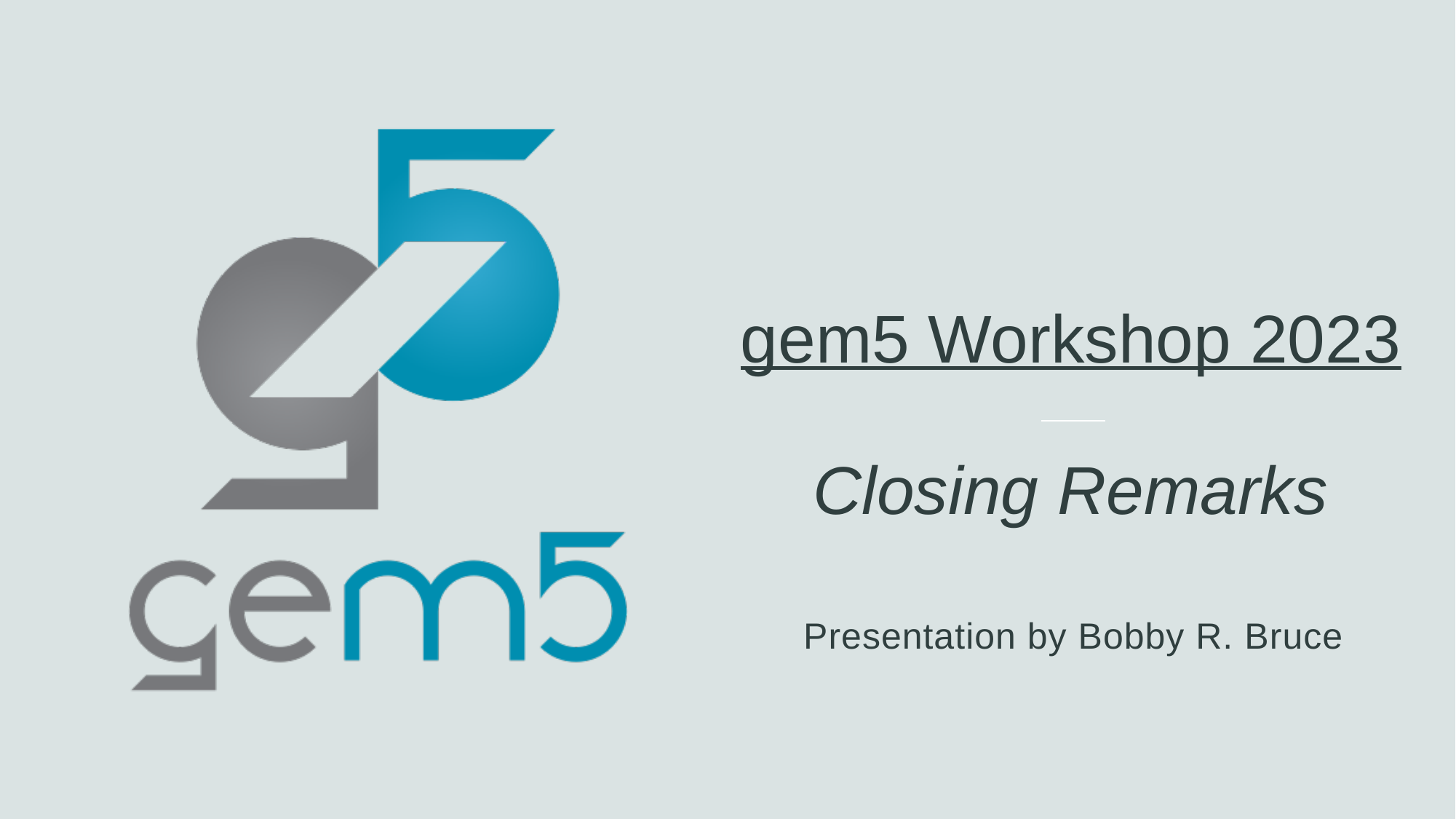

# gem5 Workshop 2023 Closing Remarks
Presentation by Bobby R. Bruce